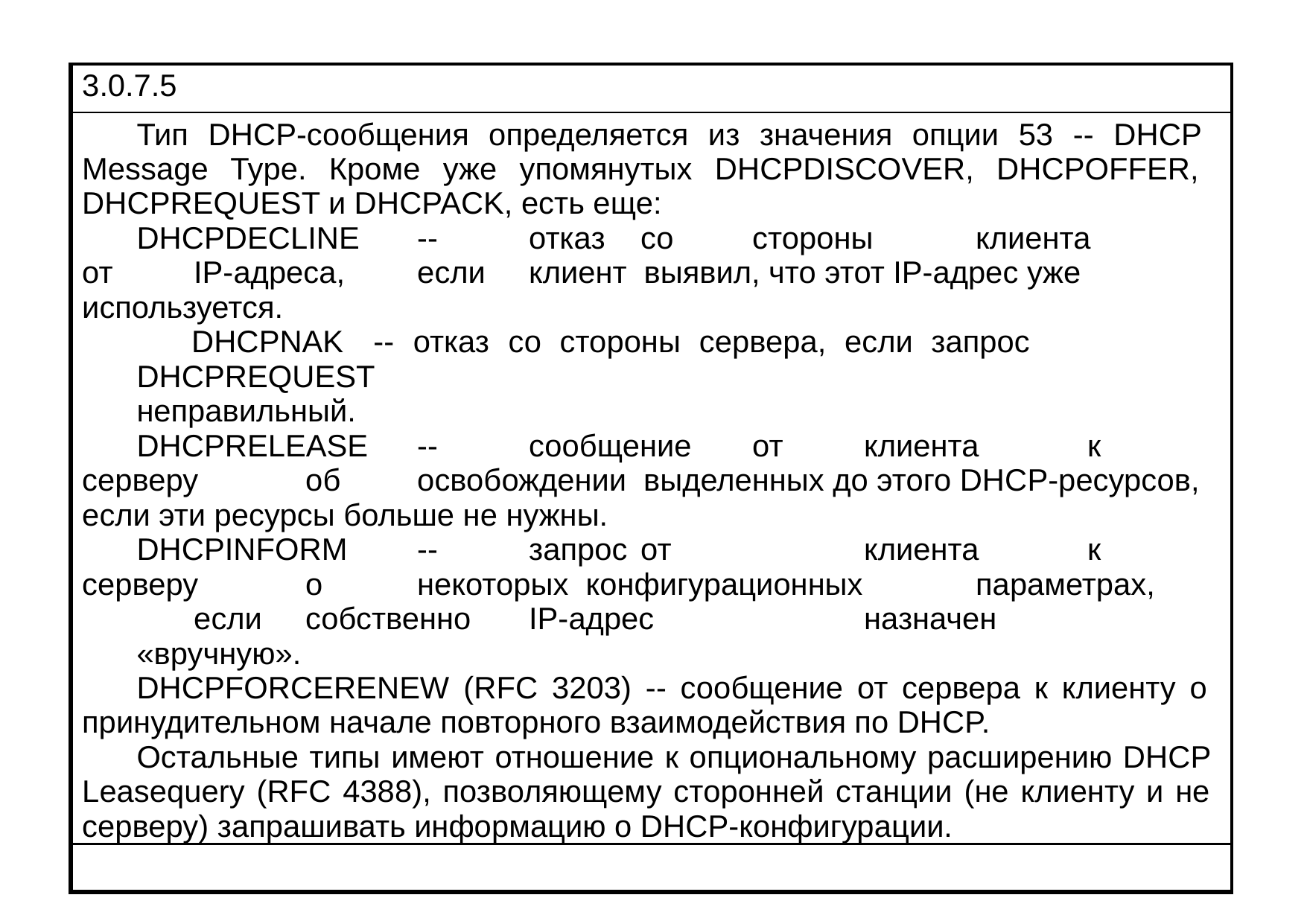

| 3.0.7.5 |
| --- |
| Тип DHCP-сообщения определяется из значения опции 53 -- DHCP Message Type. Кроме уже упомянутых DHCPDISCOVER, DHCPOFFER, DHCPREQUEST и DHCPACK, есть еще: DHCPDECLINE -- отказ со стороны клиента от IP-адреса, если клиент выявил, что этот IP-адрес уже используется. DHCPNAK -- отказ со стороны сервера, если запрос DHCPREQUEST неправильный. DHCPRELEASE -- сообщение от клиента к серверу об освобождении выделенных до этого DHCP-ресурсов, если эти ресурсы больше не нужны. DHCPINFORM -- запрос от клиента к серверу о некоторых конфигурационных параметрах, если собственно IP-адрес назначен «вручную». DHCPFORCERENEW (RFC 3203) -- сообщение от сервера к клиенту о принудительном начале повторного взаимодействия по DHCP. Остальные типы имеют отношение к опциональному расширению DHCP Leasequery (RFC 4388), позволяющему сторонней станции (не клиенту и не серверу) запрашивать информацию о DHCP-конфигурации. |
|  |